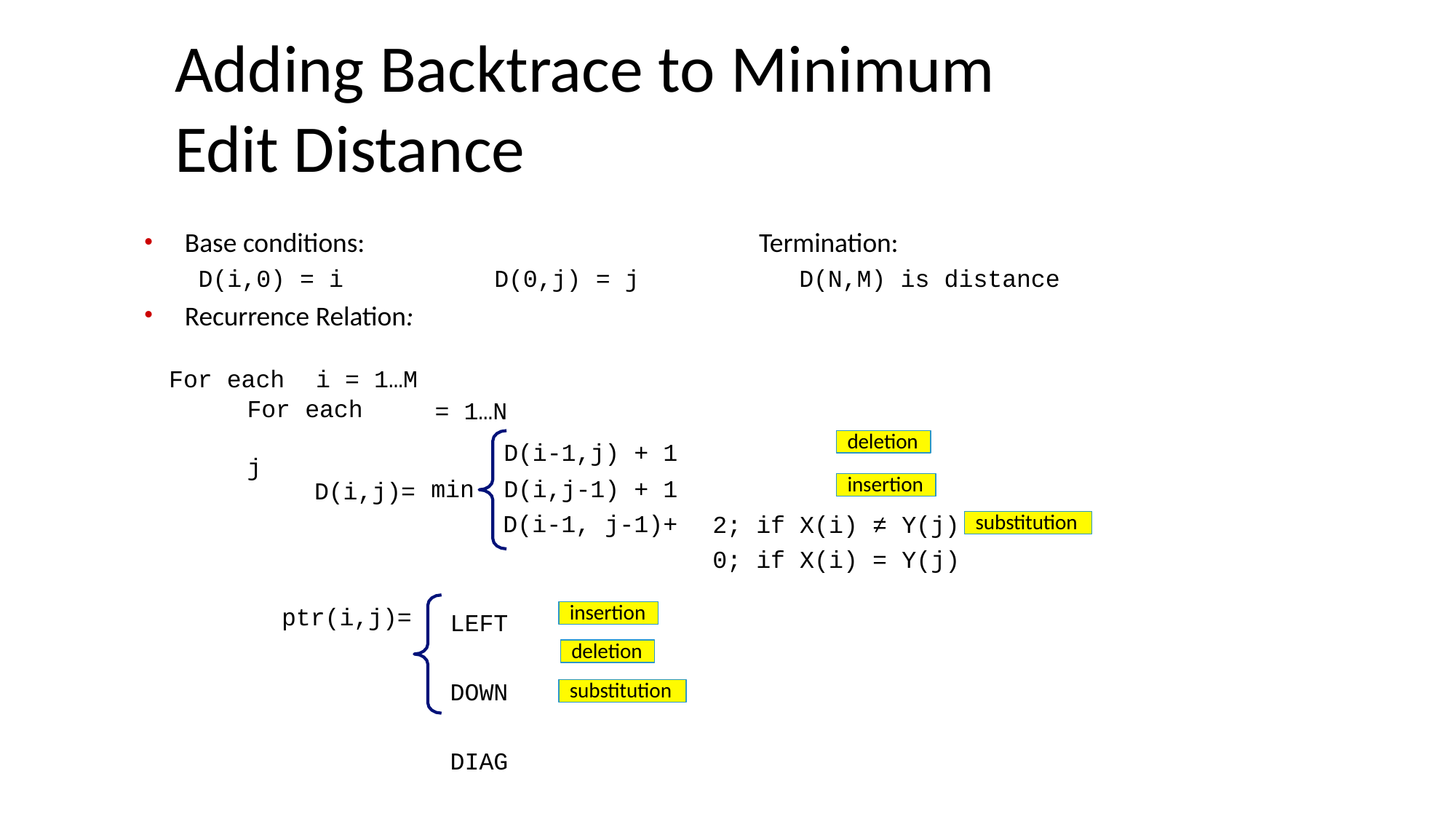

Adding Backtrace to Minimum Edit Distance
Base conditions:
D(i,0) = i
Recurrence Relation:
Termination:
D(N,M) is distance
D(0,j) = j
For each	i = 1…M
For each	j
= 1…N
D(i-1,j) + 1
min	D(i,j-1) + 1
D(i-1, j-1)+
deletion

D(i,j)=
insertion
2; if X(i) ≠ Y(j)
0; if X(i) = Y(j)
substitution

ptr(i,j)=
LEFT  DOWN  DIAG
insertion
deletion
substitution